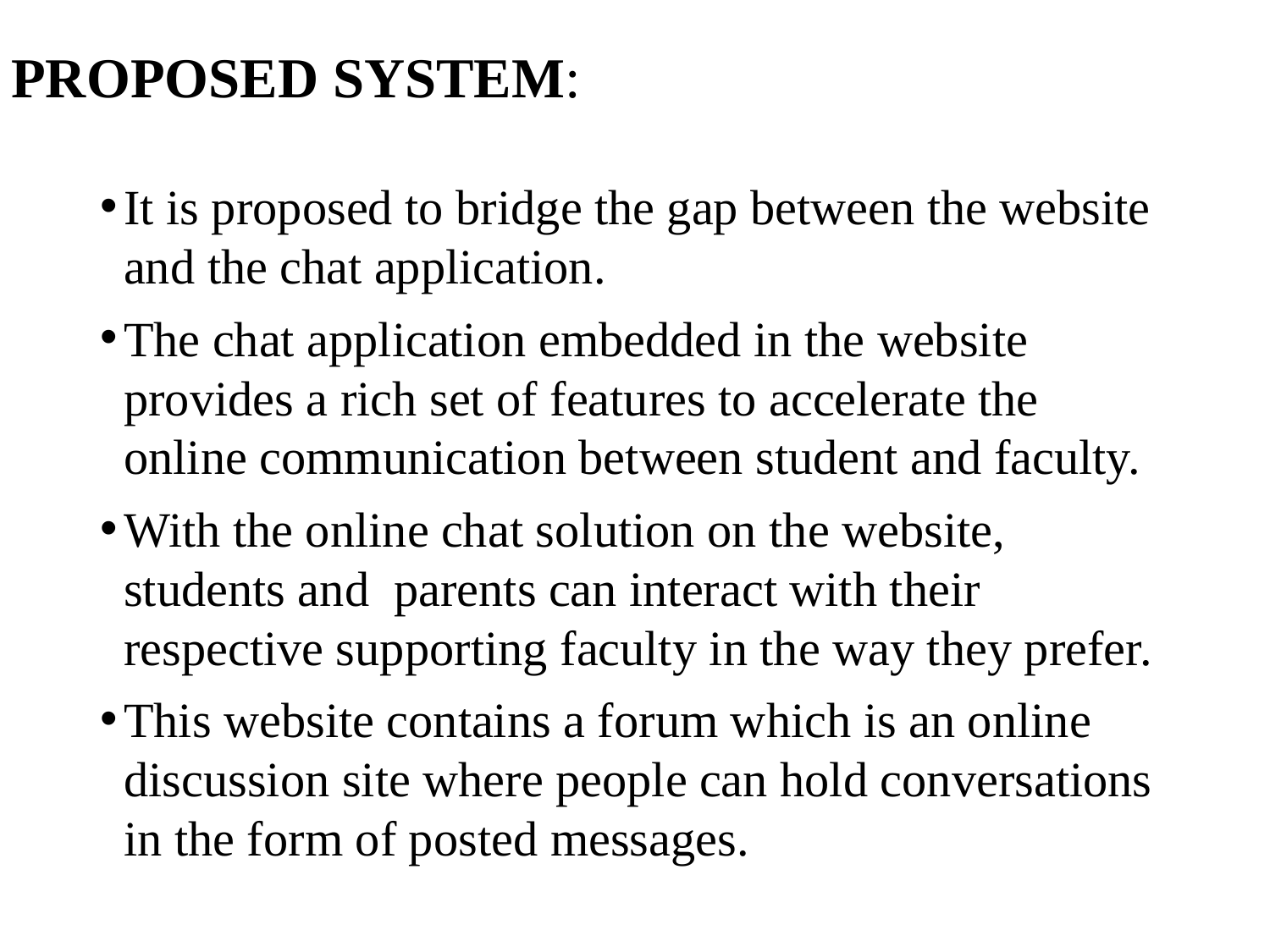

# PROPOSED SYSTEM:
It is proposed to bridge the gap between the website and the chat application.
The chat application embedded in the website provides a rich set of features to accelerate the online communication between student and faculty.
With the online chat solution on the website, students and  parents can interact with their respective supporting faculty in the way they prefer.
This website contains a forum which is an online discussion site where people can hold conversations in the form of posted messages.